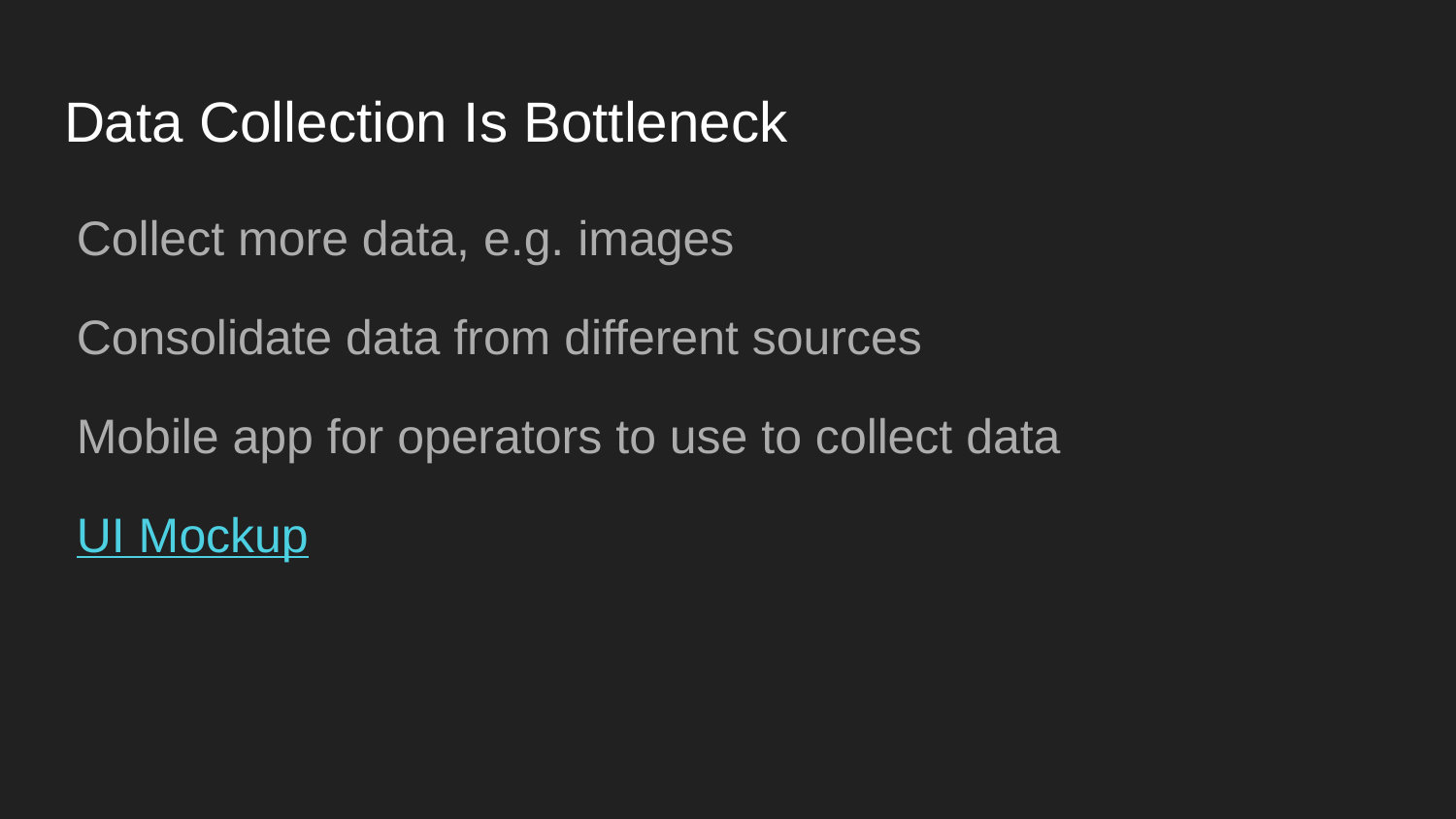

# Data Collection Is Bottleneck
Collect more data, e.g. images
Consolidate data from different sources
Mobile app for operators to use to collect data
UI Mockup